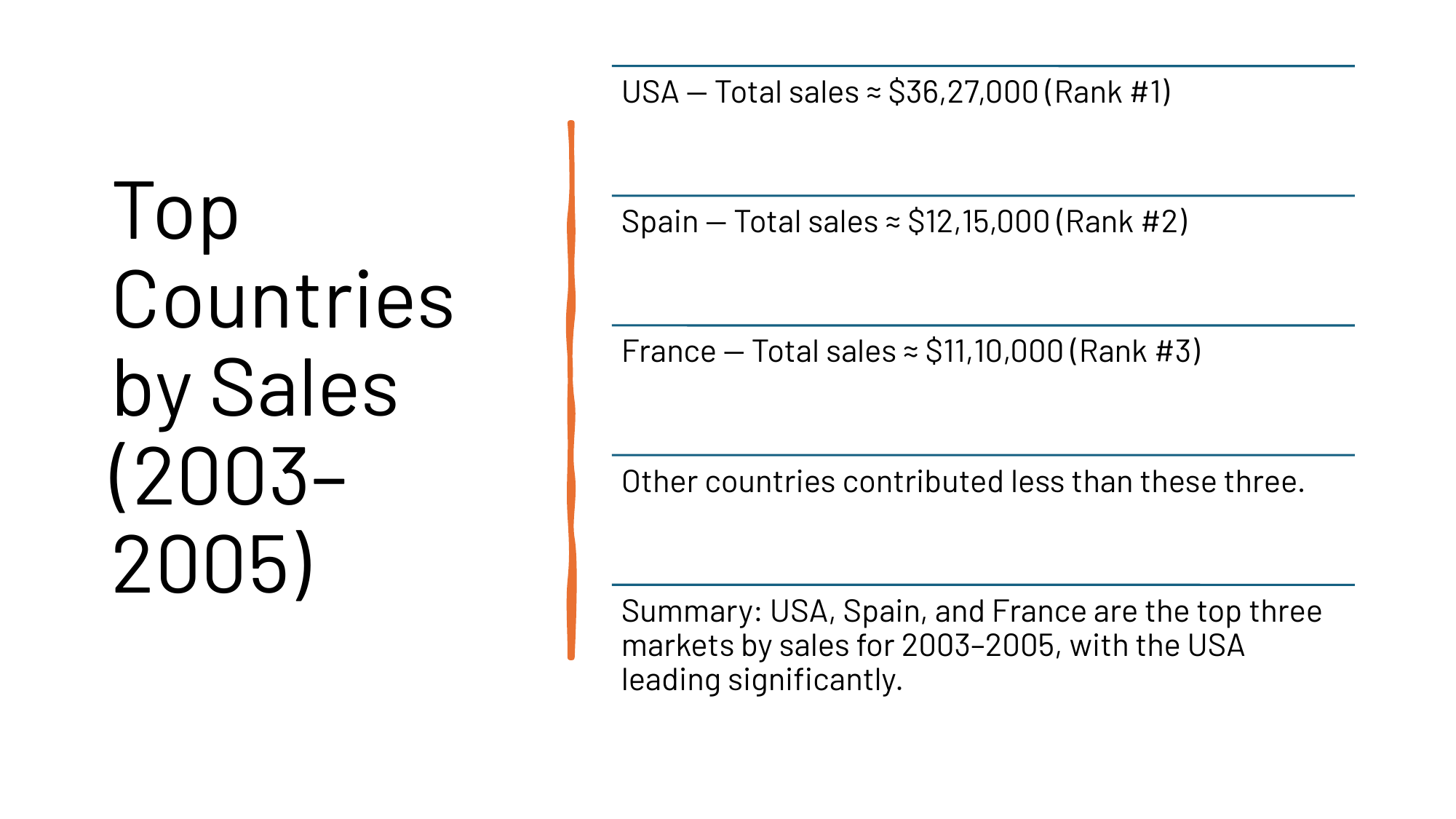

# Top Countries by Sales (2003–2005)
USA — Total sales ≈ $36,27,000 (Rank #1)
Spain — Total sales ≈ $12,15,000 (Rank #2)
France — Total sales ≈ $11,10,000 (Rank #3)
Other countries contributed less than these three.
Summary: USA, Spain, and France are the top three markets by sales for 2003–2005, with the USA leading significantly.